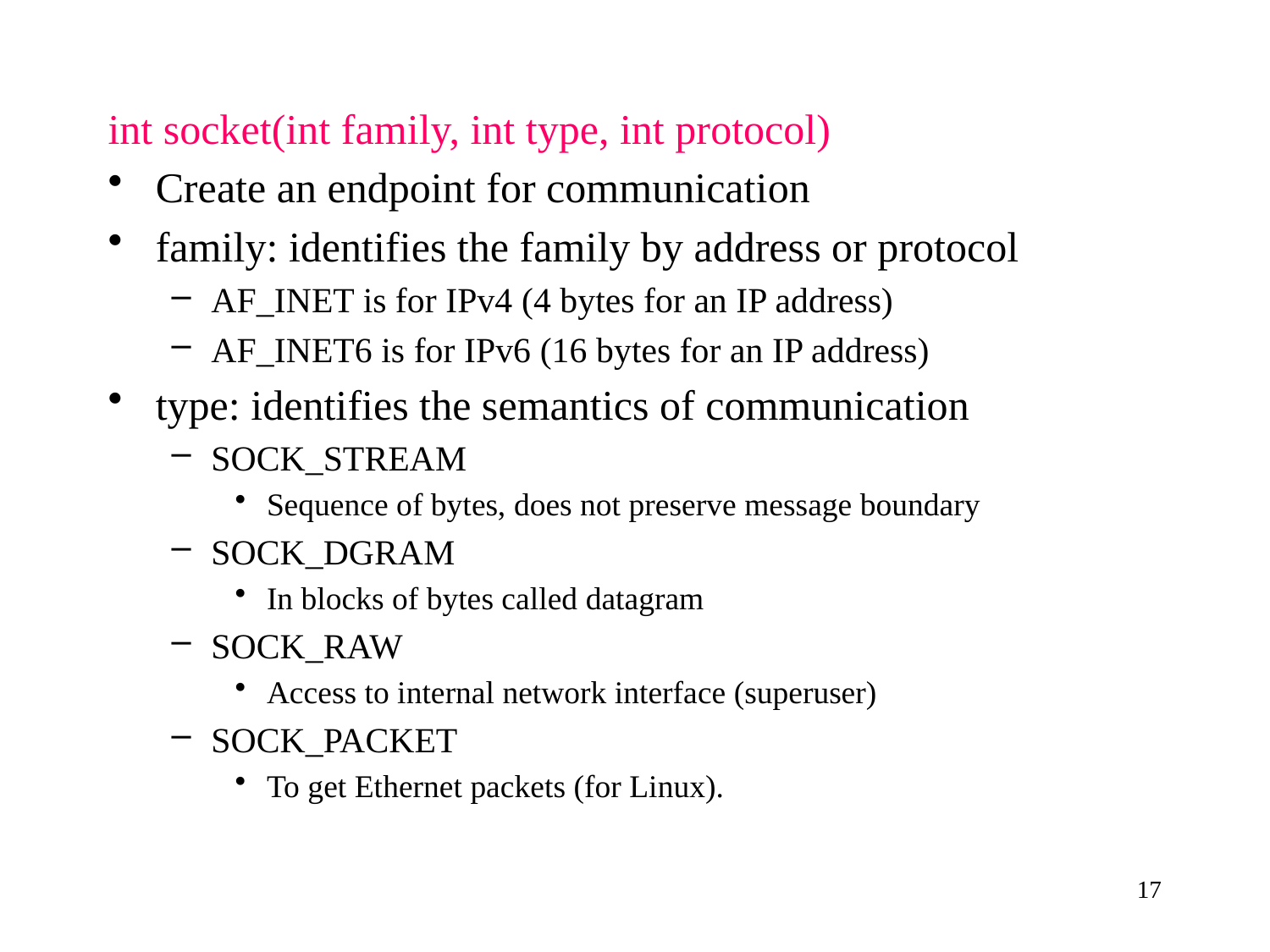

int socket(int family, int type, int protocol)
Create an endpoint for communication
family: identifies the family by address or protocol
AF_INET is for IPv4 (4 bytes for an IP address)
AF_INET6 is for IPv6 (16 bytes for an IP address)
type: identifies the semantics of communication
SOCK_STREAM
Sequence of bytes, does not preserve message boundary
SOCK_DGRAM
In blocks of bytes called datagram
SOCK_RAW
Access to internal network interface (superuser)
SOCK_PACKET
To get Ethernet packets (for Linux).
17